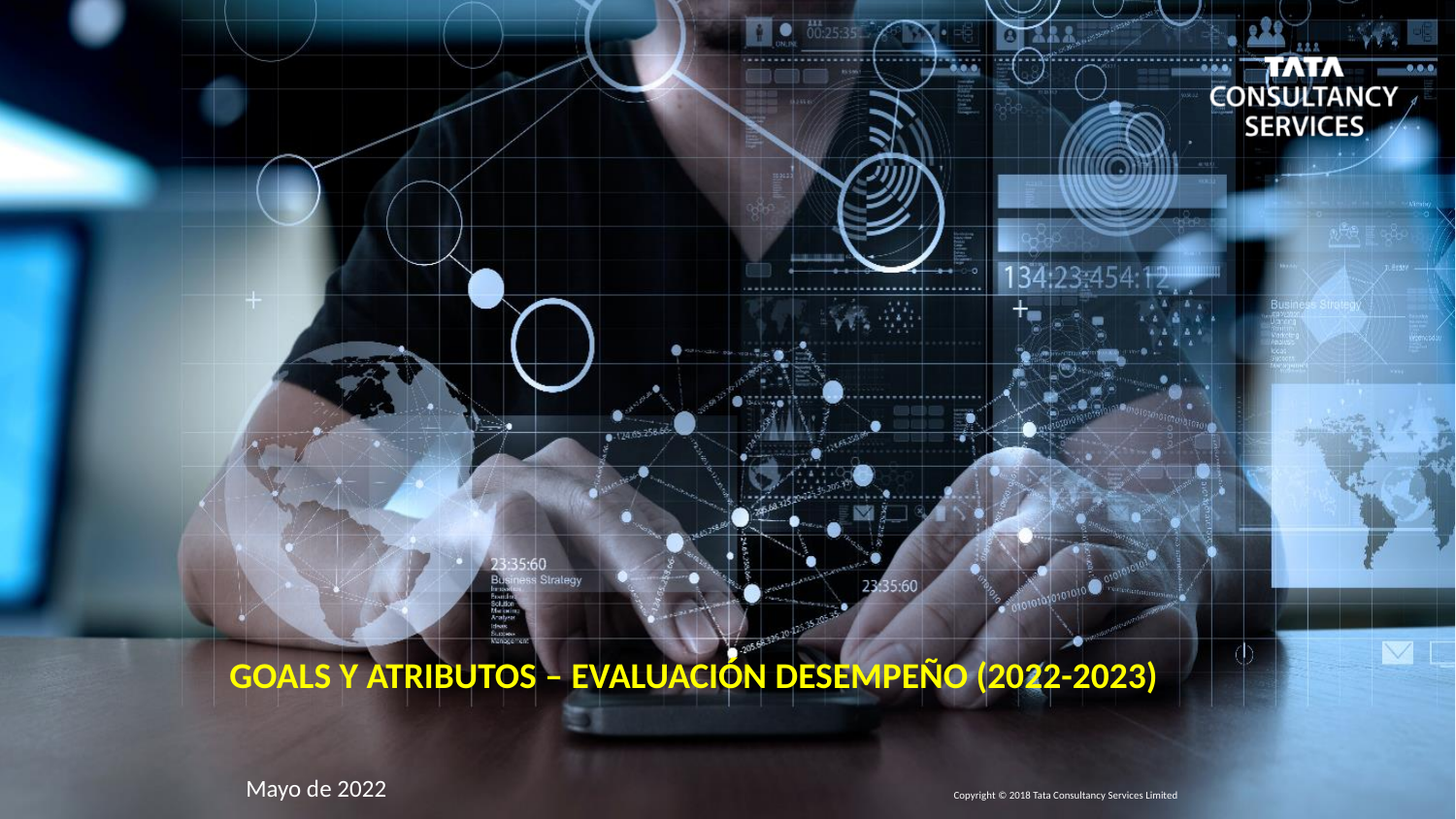

# GOALS Y ATRIBUTOS – EVALUACIÓN DESEMPEÑO (2022-2023)

Mayo de 2022